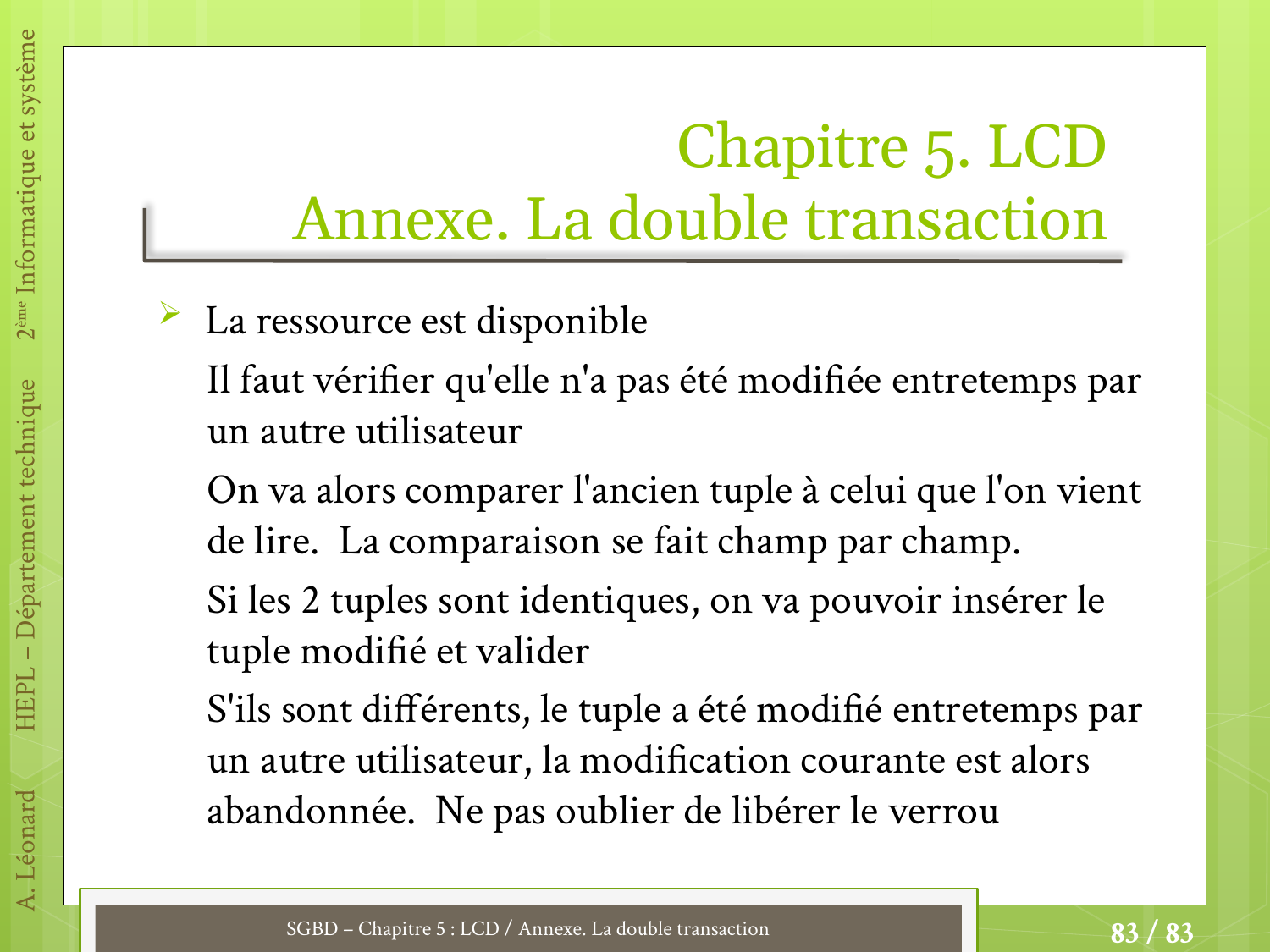

# Chapitre 5. LCD Annexe. La double transaction
La ressource est disponible
Il faut vérifier qu'elle n'a pas été modifiée entretemps par un autre utilisateur
On va alors comparer l'ancien tuple à celui que l'on vient de lire.  La comparaison se fait champ par champ.
Si les 2 tuples sont identiques, on va pouvoir insérer le tuple modifié et valider
S'ils sont différents, le tuple a été modifié entretemps par un autre utilisateur, la modification courante est alors abandonnée.  Ne pas oublier de libérer le verrou
SGBD – Chapitre 5 : LCD / Annexe. La double transaction